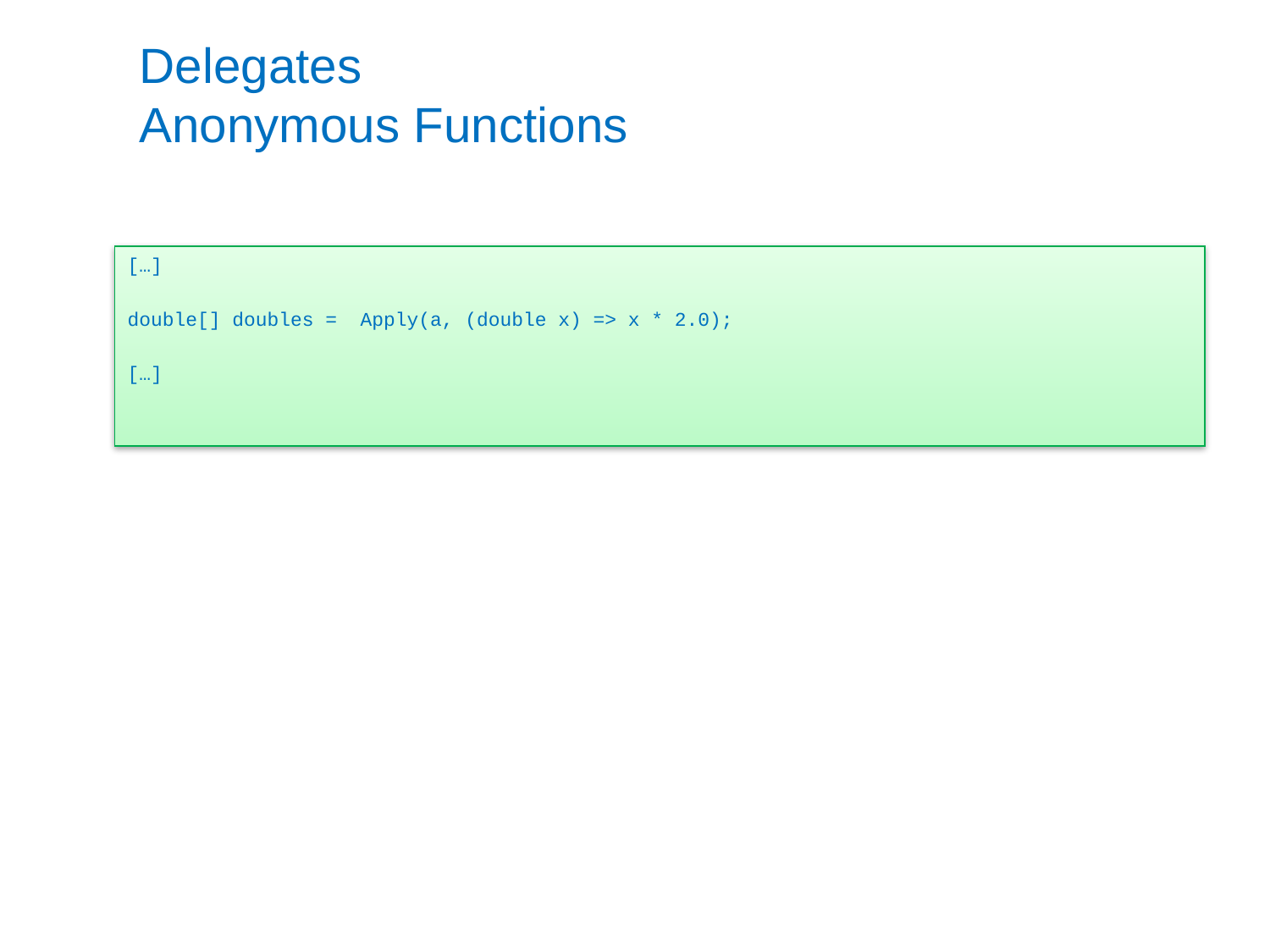

# Delegates Anonymous Functions
[…]

double[] doubles =  Apply(a, (double x) => x * 2.0);

[…]